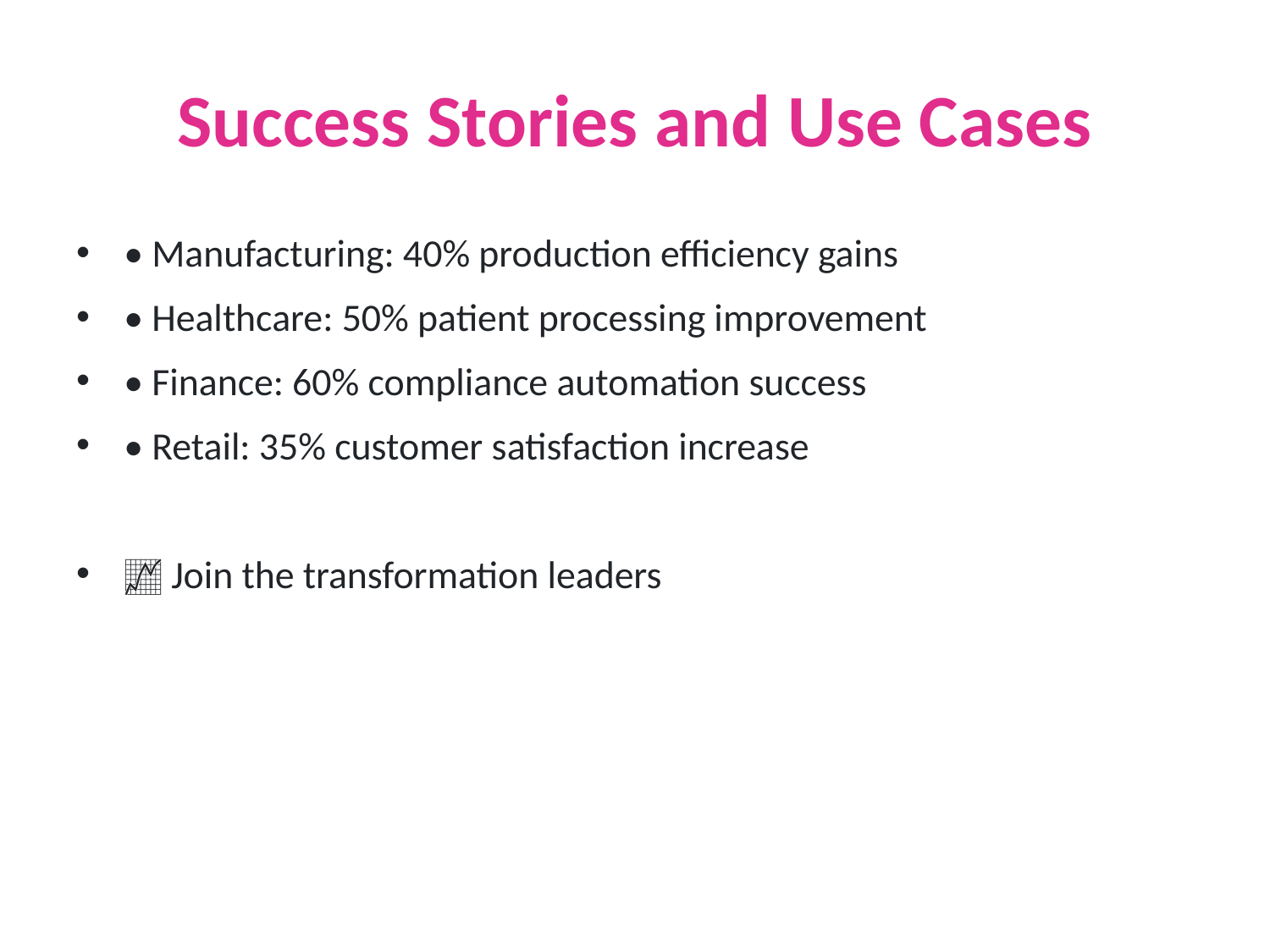

# Success Stories and Use Cases
• Manufacturing: 40% production efficiency gains
• Healthcare: 50% patient processing improvement
• Finance: 60% compliance automation success
• Retail: 35% customer satisfaction increase

📈 Join the transformation leaders